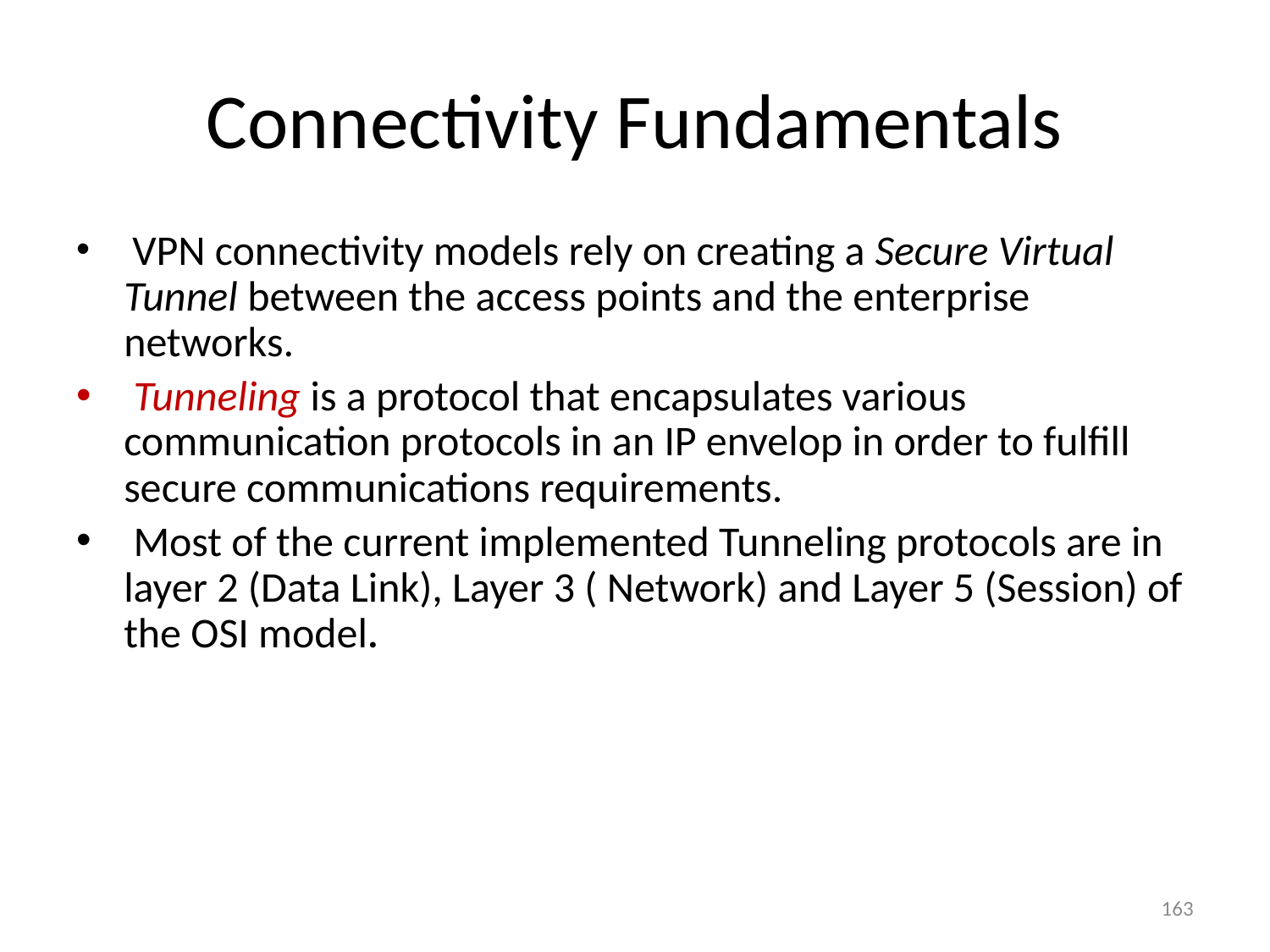

# Connectivity Fundamentals
 VPN connectivity models rely on creating a Secure Virtual Tunnel between the access points and the enterprise networks.
 Tunneling is a protocol that encapsulates various communication protocols in an IP envelop in order to fulfill secure communications requirements.
 Most of the current implemented Tunneling protocols are in layer 2 (Data Link), Layer 3 ( Network) and Layer 5 (Session) of the OSI model.
163